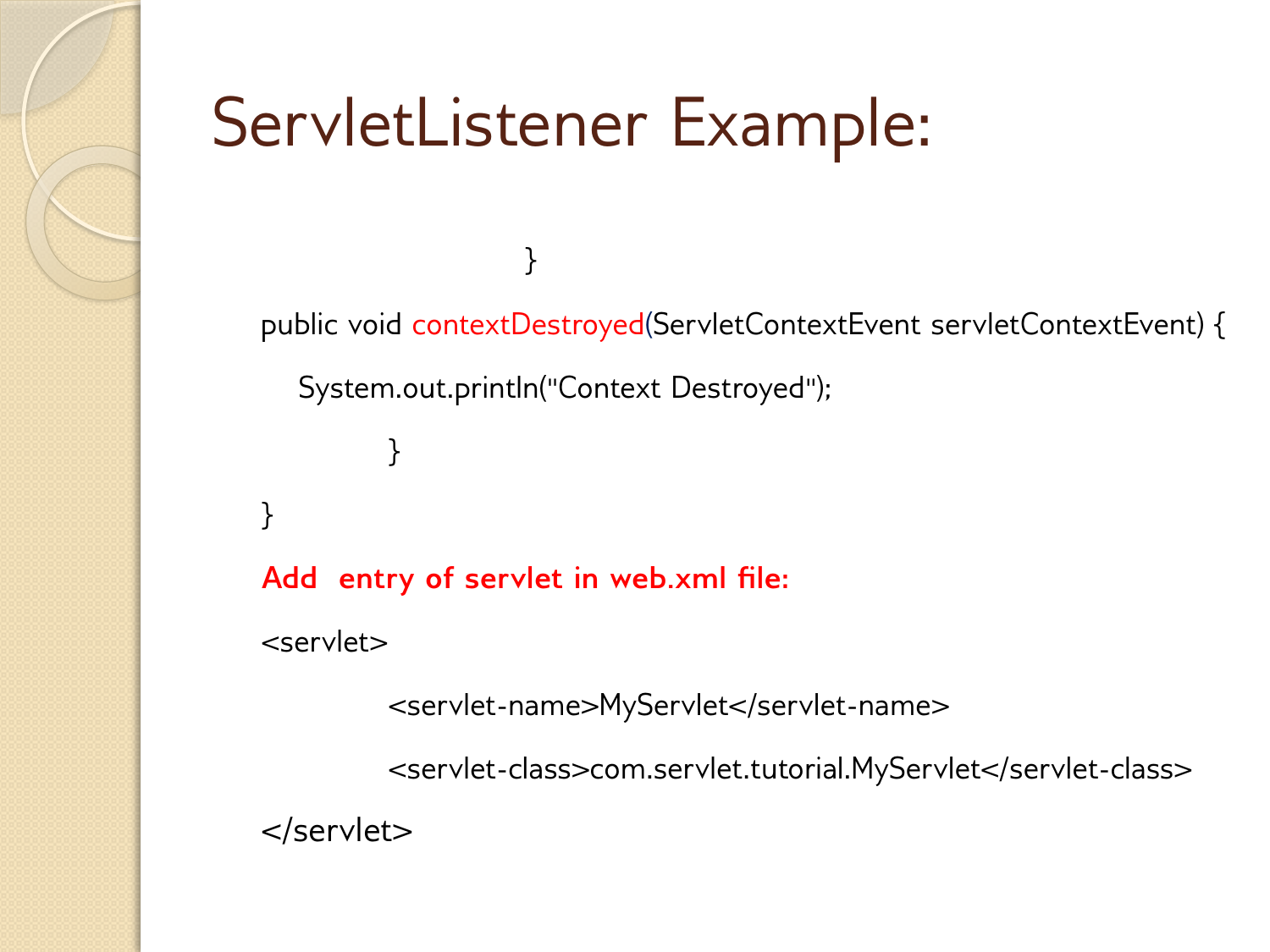

# ServletListener Example:
	   		 }
    public void contextDestroyed(ServletContextEvent servletContextEvent) {
        System.out.println("Context Destroyed");
		}
	}
	Add  entry of servlet in web.xml file:
	<servlet>
		<servlet-name>MyServlet</servlet-name>
		<servlet-class>com.servlet.tutorial.MyServlet</servlet-class>
	</servlet>